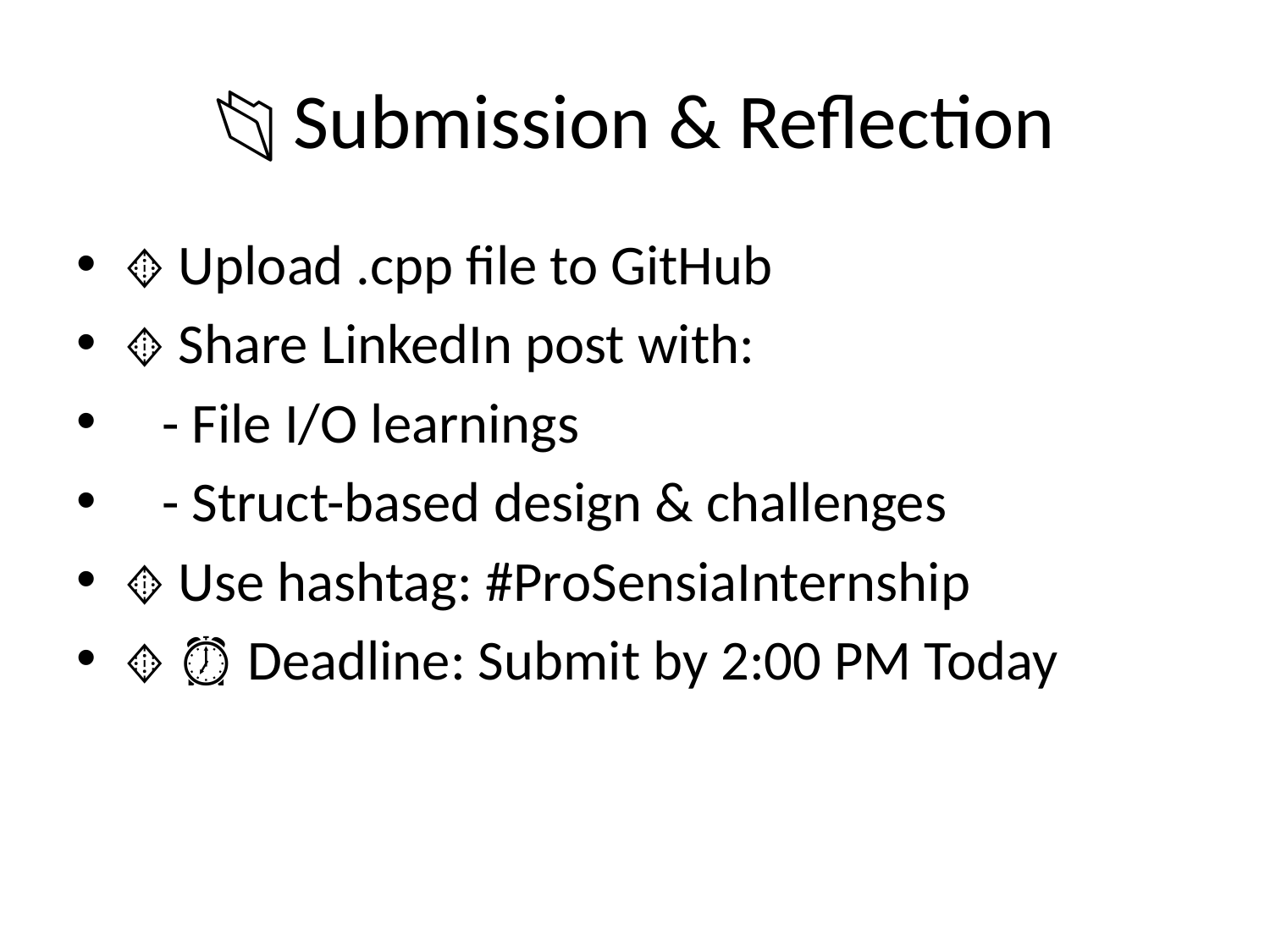

# 📂 Submission & Reflection
🔸 Upload .cpp file to GitHub
🔸 Share LinkedIn post with:
   - File I/O learnings
   - Struct-based design & challenges
🔸 Use hashtag: #ProSensiaInternship
🔸 ⏰ Deadline: Submit by 2:00 PM Today